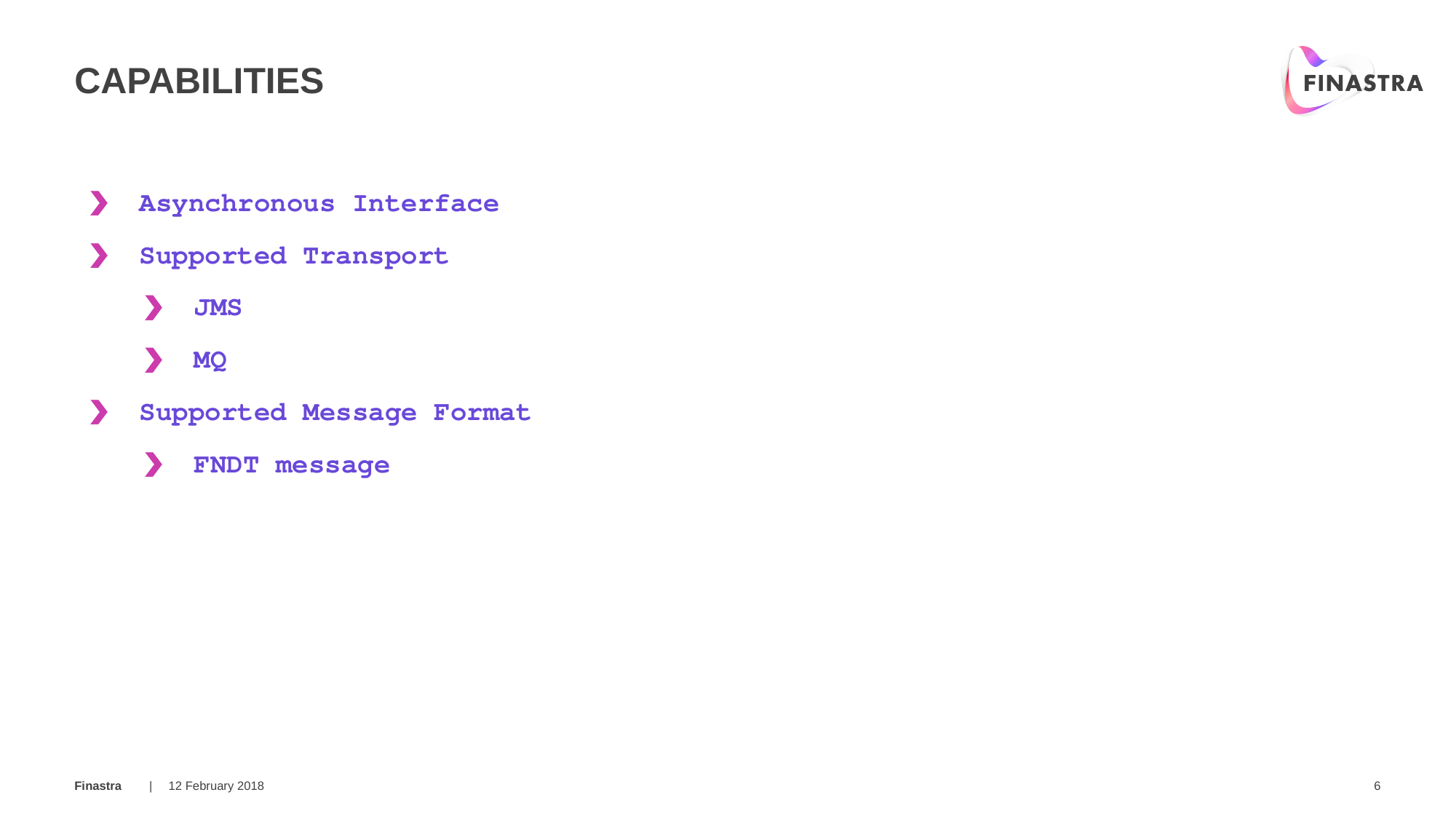

# Capabilities
Asynchronous Interface
Supported Transport
JMS
MQ
Supported Message Format
FNDT message

12 February 2018
6